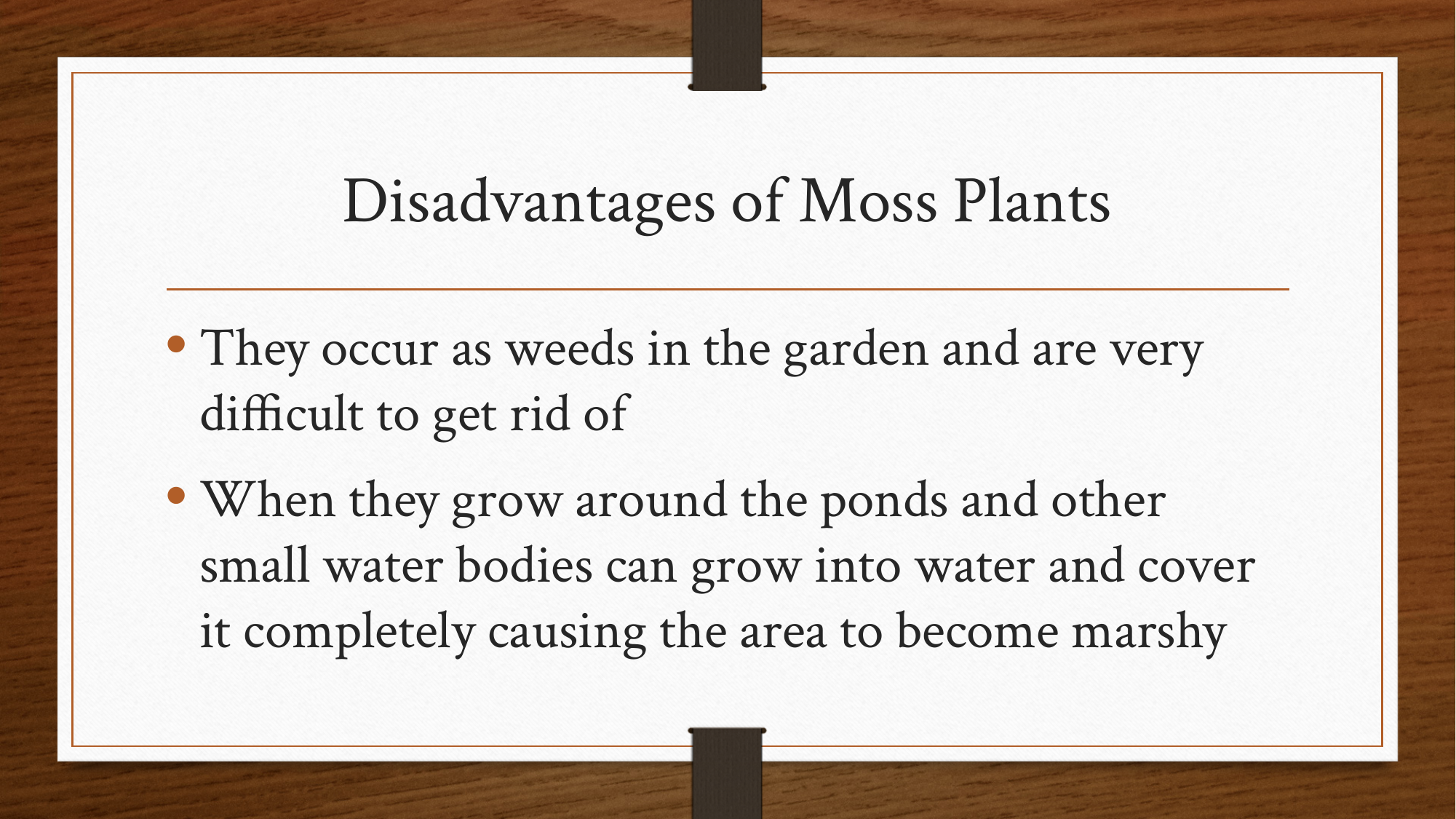

# Disadvantages of Moss Plants
They occur as weeds in the garden and are very difficult to get rid of
When they grow around the ponds and other small water bodies can grow into water and cover it completely causing the area to become marshy